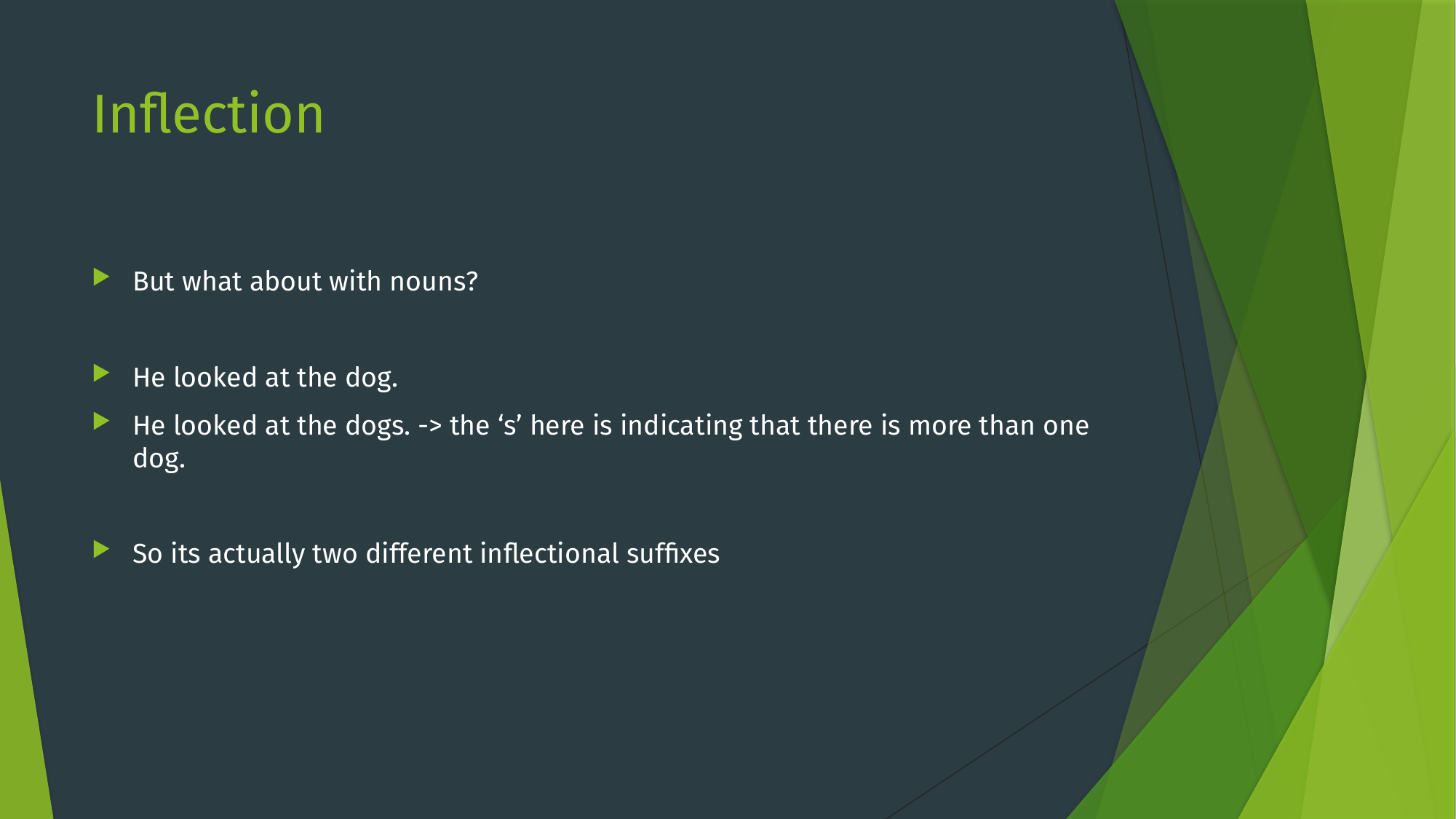

# Inflection
But what about with nouns?

He looked at the dog.
He looked at the dogs. -> the ‘s’ here is indicating that there is more than one dog.

So its actually two different inflectional suffixes